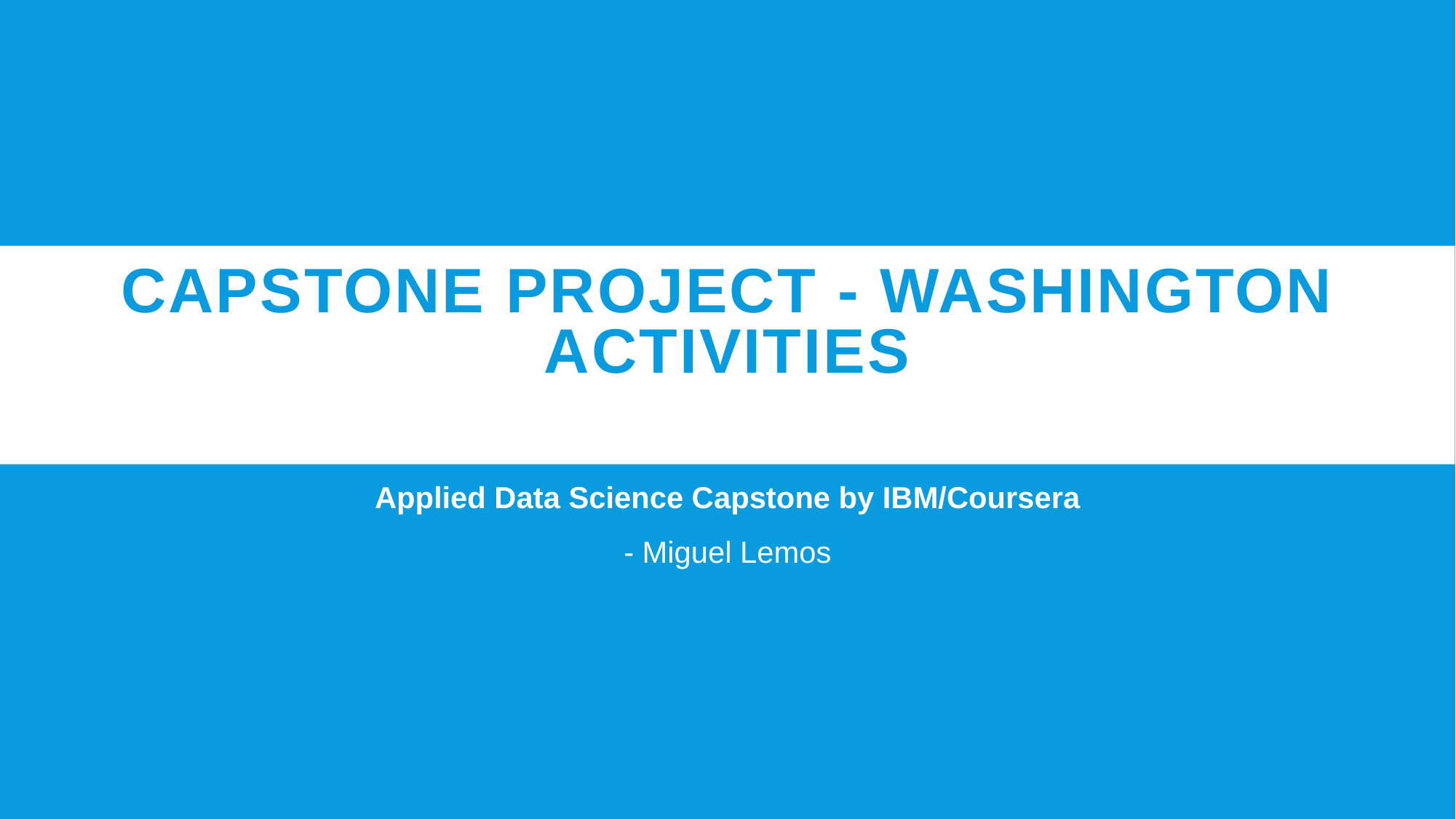

# Capstone Project - Washington activities
Applied Data Science Capstone by IBM/Coursera
- Miguel Lemos